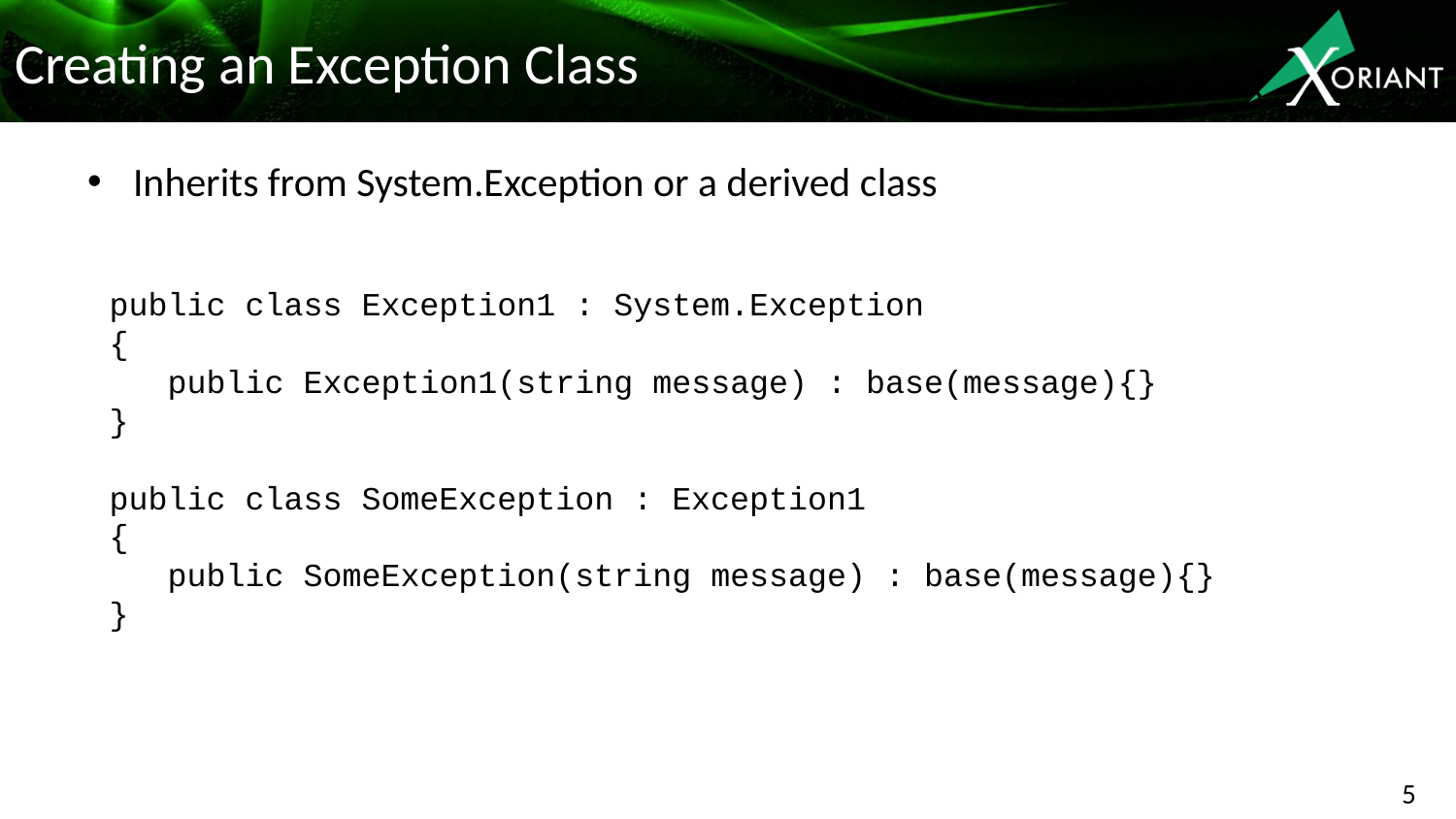

# Creating an Exception Class
Inherits from System.Exception or a derived class

public class Exception1 : System.Exception
{
   public Exception1(string message) : base(message){}
}

public class SomeException : Exception1
{
   public SomeException(string message) : base(message){}
}
5